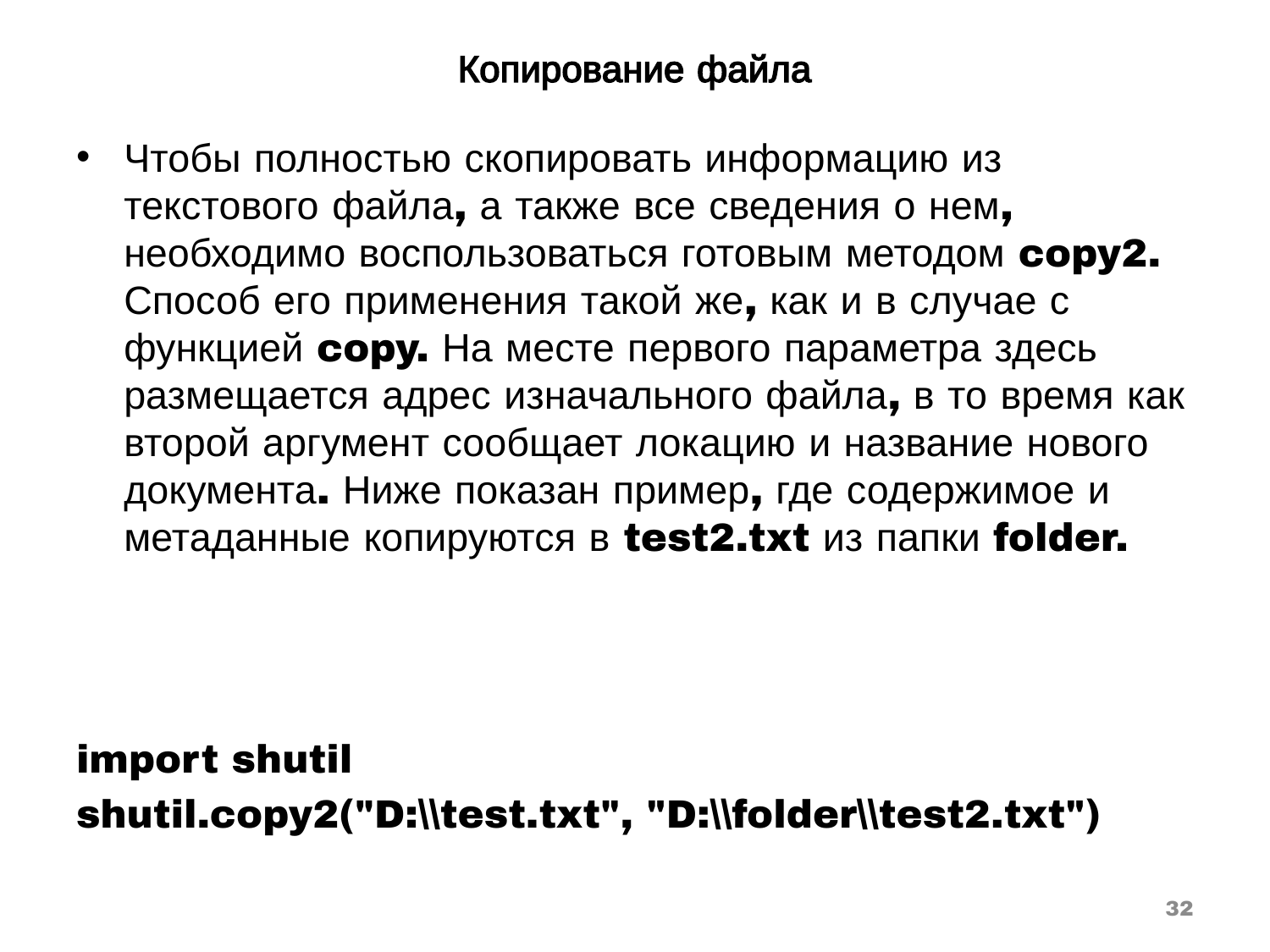

# Копирование файла
Чтобы полностью скопировать информацию из текстового файла, а также все сведения о нем, необходимо воспользоваться готовым методом copy2. Способ его применения такой же, как и в случае с функцией copy. На месте первого параметра здесь размещается адрес изначального файла, в то время как второй аргумент сообщает локацию и название нового документа. Ниже показан пример, где содержимое и метаданные копируются в test2.txt из папки folder.

import shutil
shutil.copy2("D:\\test.txt", "D:\\folder\\test2.txt")
32